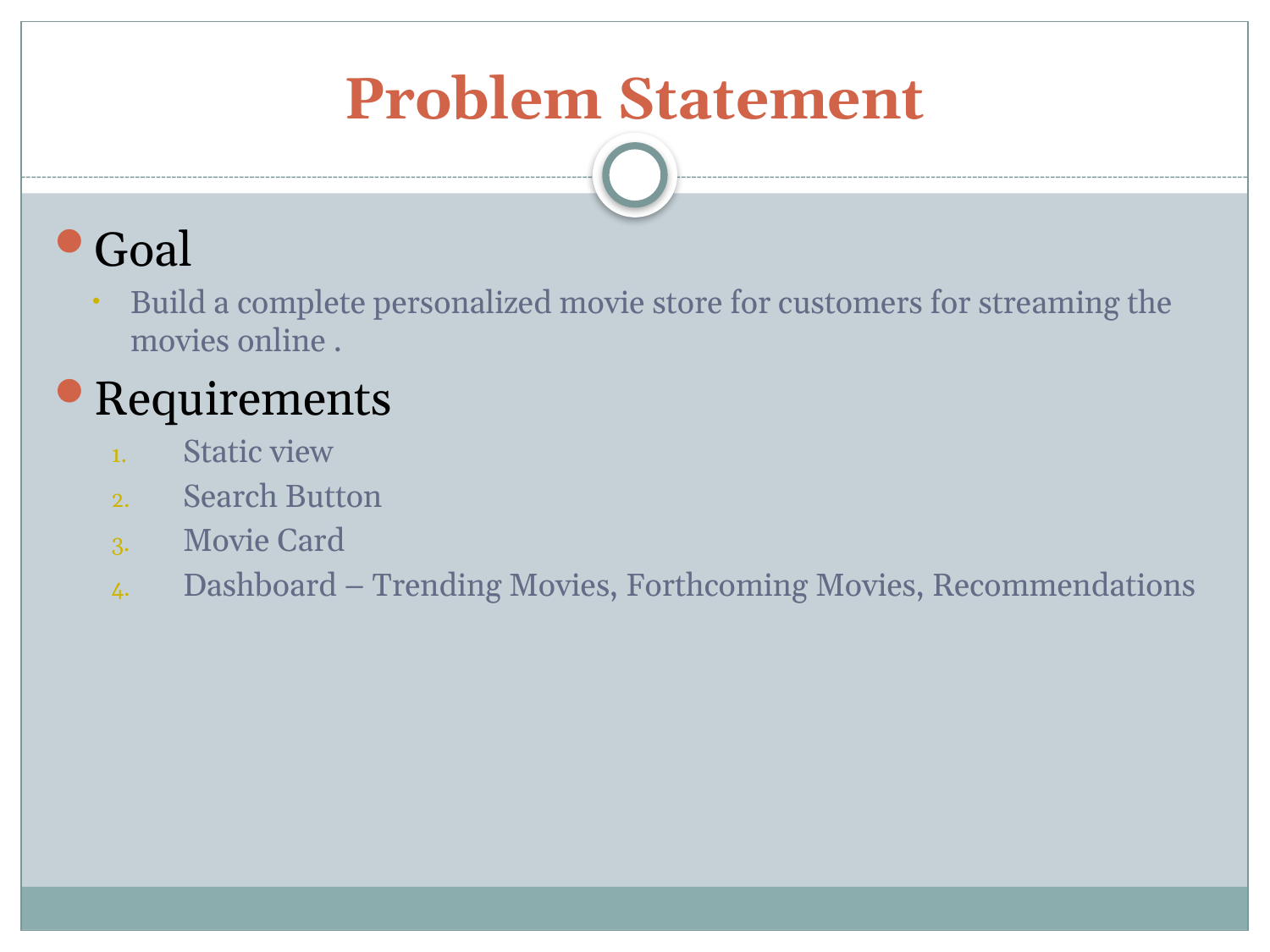

# Problem Statement
Goal
Build a complete personalized movie store for customers for streaming the movies online .
Requirements
Static view
Search Button
Movie Card
Dashboard – Trending Movies, Forthcoming Movies, Recommendations